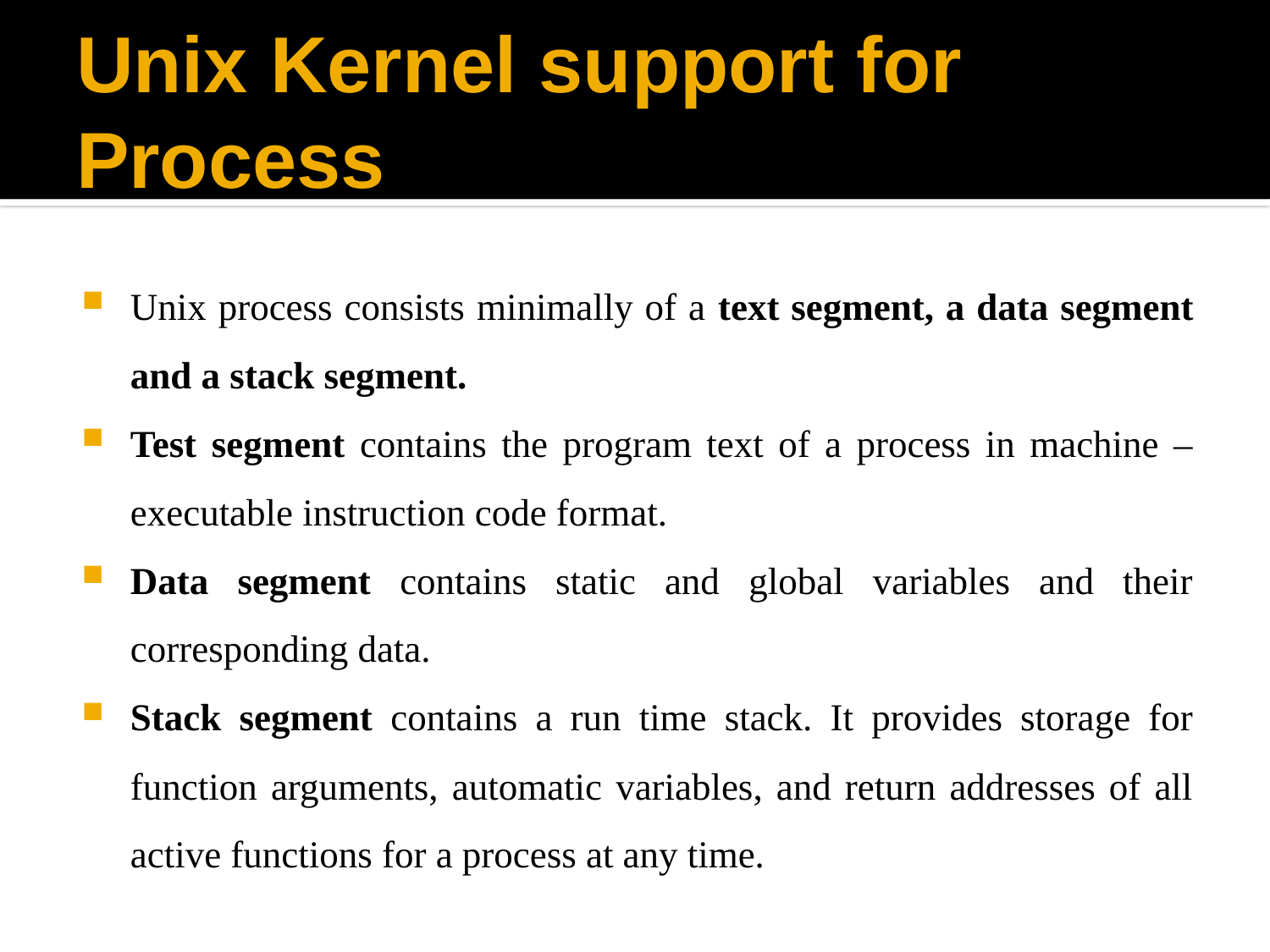

# Unix Kernel support for Process
Unix process consists minimally of a text segment, a data segment and a stack segment.
Test segment contains the program text of a process in machine –executable instruction code format.
Data segment contains static and global variables and their corresponding data.
Stack segment contains a run time stack. It provides storage for function arguments, automatic variables, and return addresses of all active functions for a process at any time.